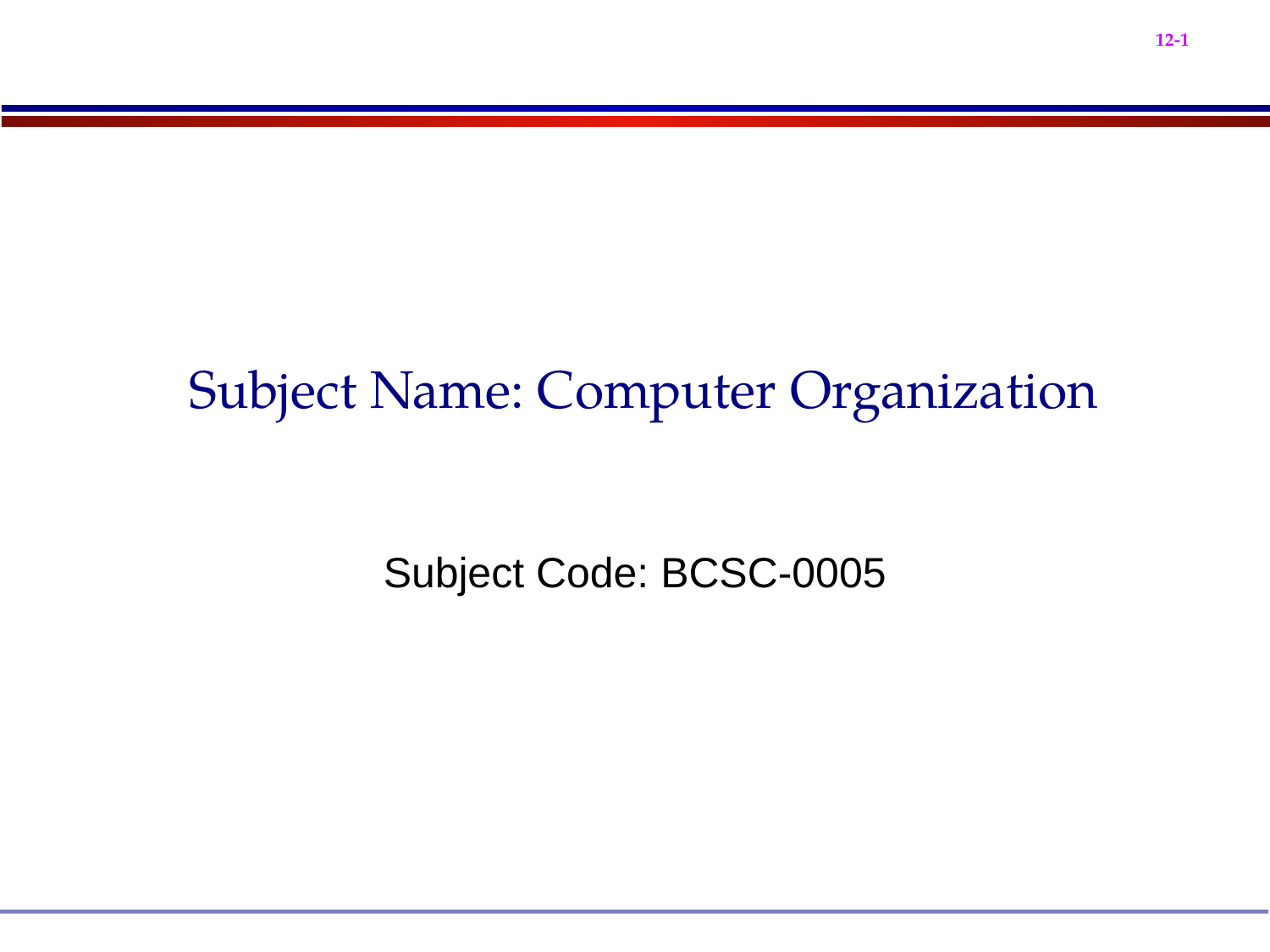

# Subject Name: Computer Organization
Subject Code: BCSC-0005